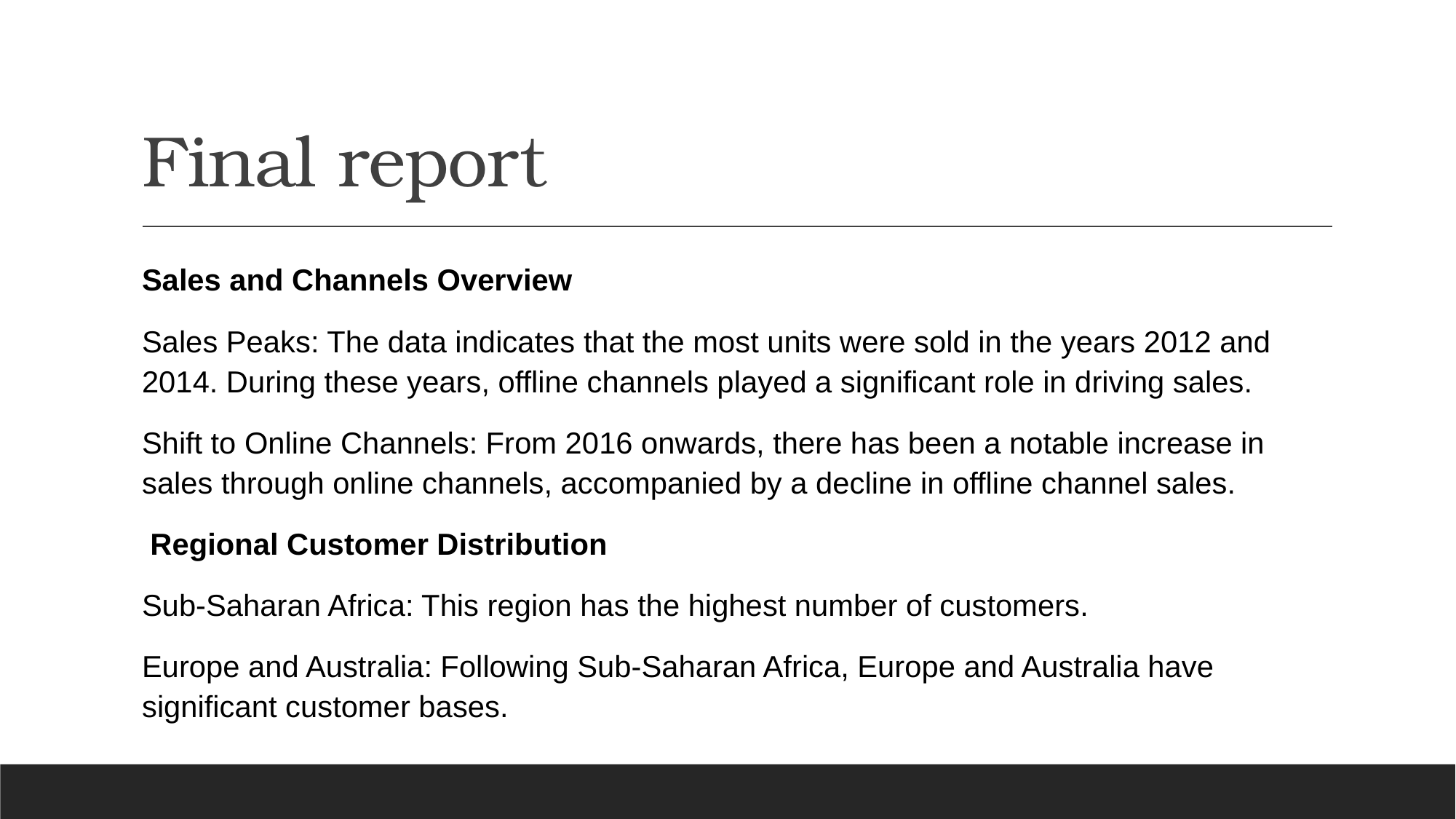

# Final report
Sales and Channels Overview
Sales Peaks: The data indicates that the most units were sold in the years 2012 and 2014. During these years, offline channels played a significant role in driving sales.
Shift to Online Channels: From 2016 onwards, there has been a notable increase in sales through online channels, accompanied by a decline in offline channel sales.
 Regional Customer Distribution
Sub-Saharan Africa: This region has the highest number of customers.
Europe and Australia: Following Sub-Saharan Africa, Europe and Australia have significant customer bases.